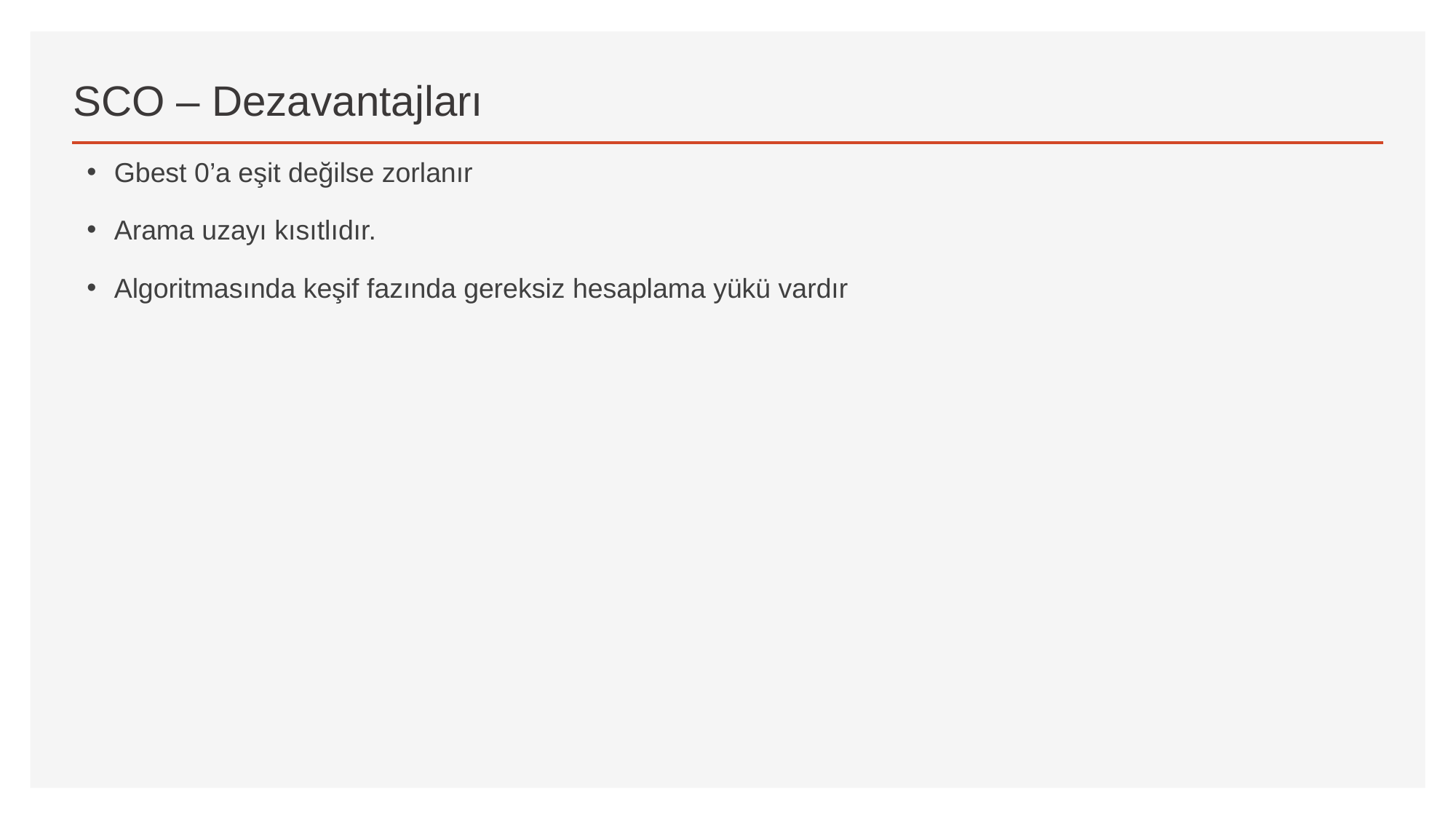

# SCO – Dezavantajları
Gbest 0’a eşit değilse zorlanır
Arama uzayı kısıtlıdır.
Algoritmasında keşif fazında gereksiz hesaplama yükü vardır